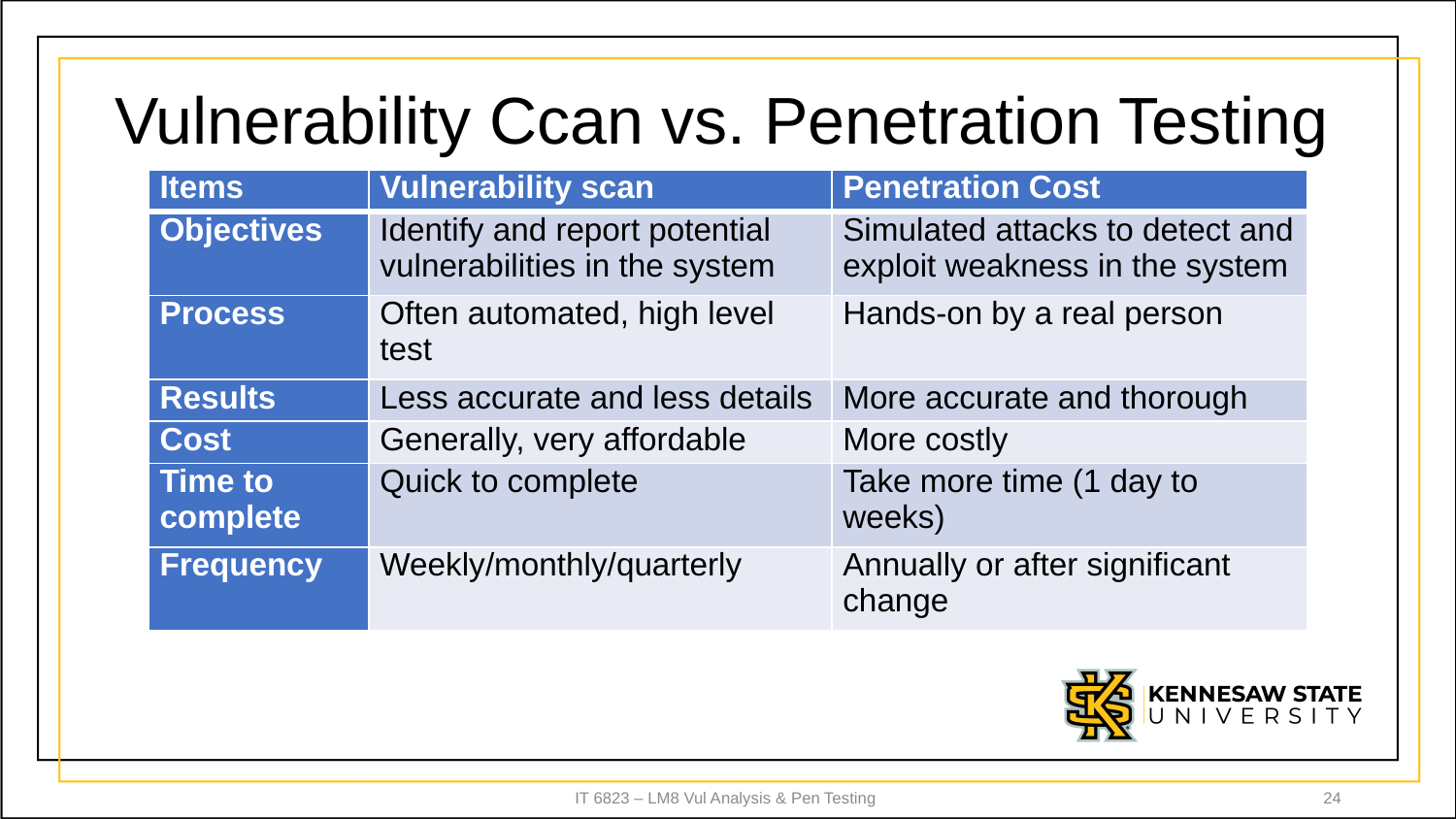

# Vulnerability Ccan vs. Penetration Testing
| Items | Vulnerability scan | Penetration Cost |
| --- | --- | --- |
| Objectives | Identify and report potential vulnerabilities in the system | Simulated attacks to detect and exploit weakness in the system |
| Process | Often automated, high level test | Hands-on by a real person |
| Results | Less accurate and less details | More accurate and thorough |
| Cost | Generally, very affordable | More costly |
| Time to complete | Quick to complete | Take more time (1 day to weeks) |
| Frequency | Weekly/monthly/quarterly | Annually or after significant change |

IT 6823 – LM8 Vul Analysis & Pen Testing
24